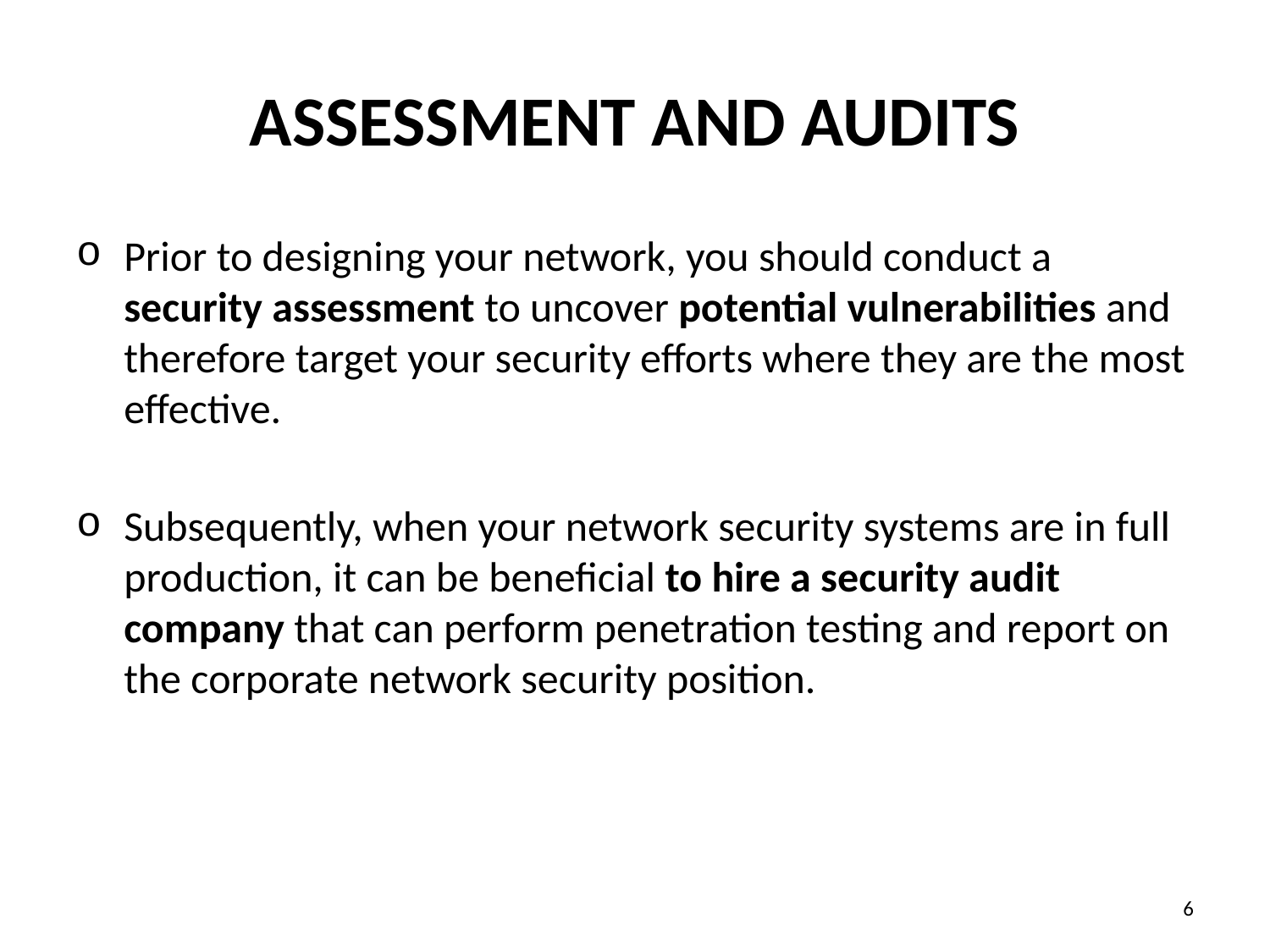

# Assessment and Audits
Prior to designing your network, you should conduct a security assessment to uncover potential vulnerabilities and therefore target your security efforts where they are the most effective.

Subsequently, when your network security systems are in full production, it can be beneficial to hire a security audit company that can perform penetration testing and report on the corporate network security position.

6